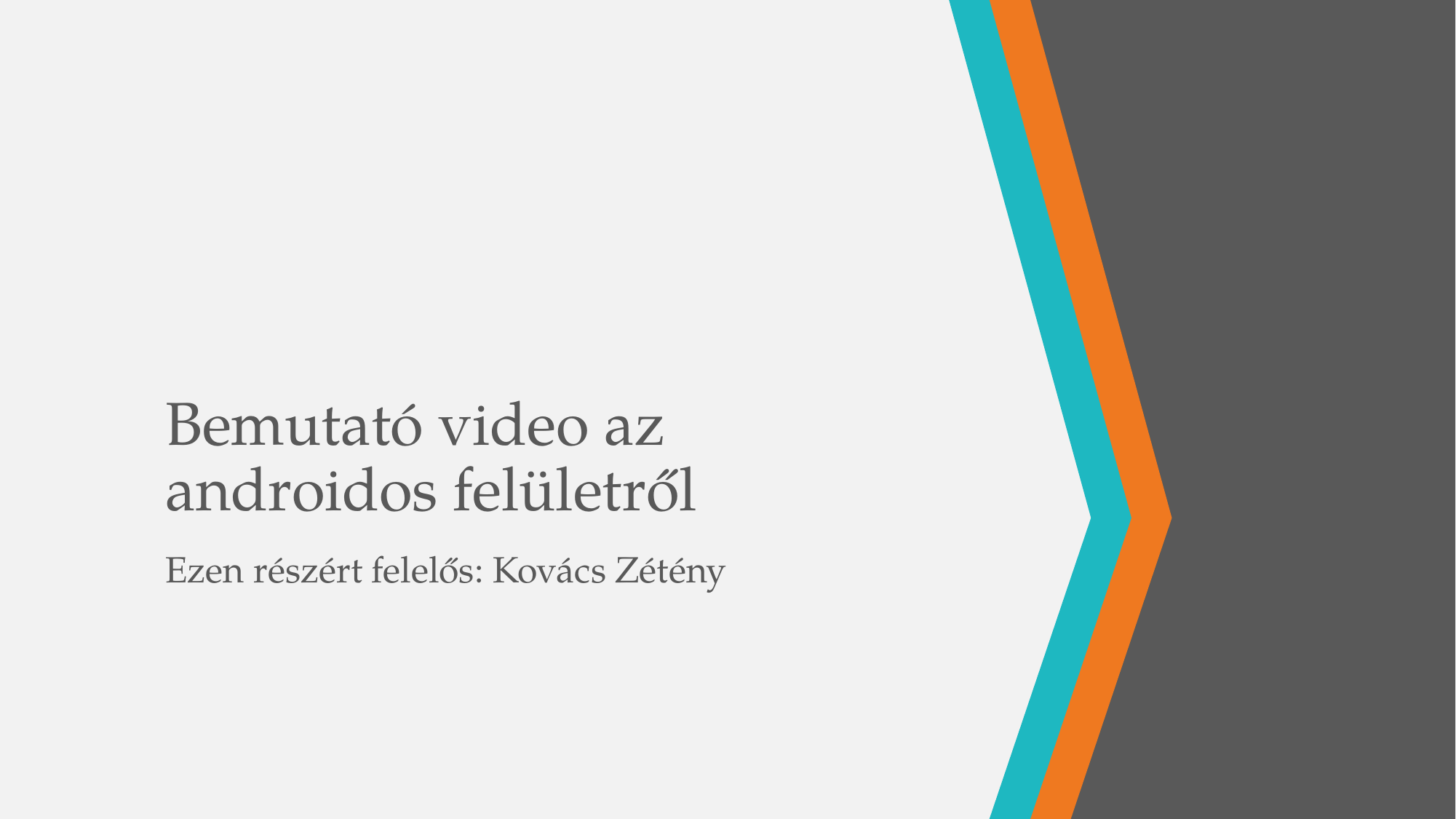

# Bemutató video az androidos felületről
Ezen részért felelős: Kovács Zétény